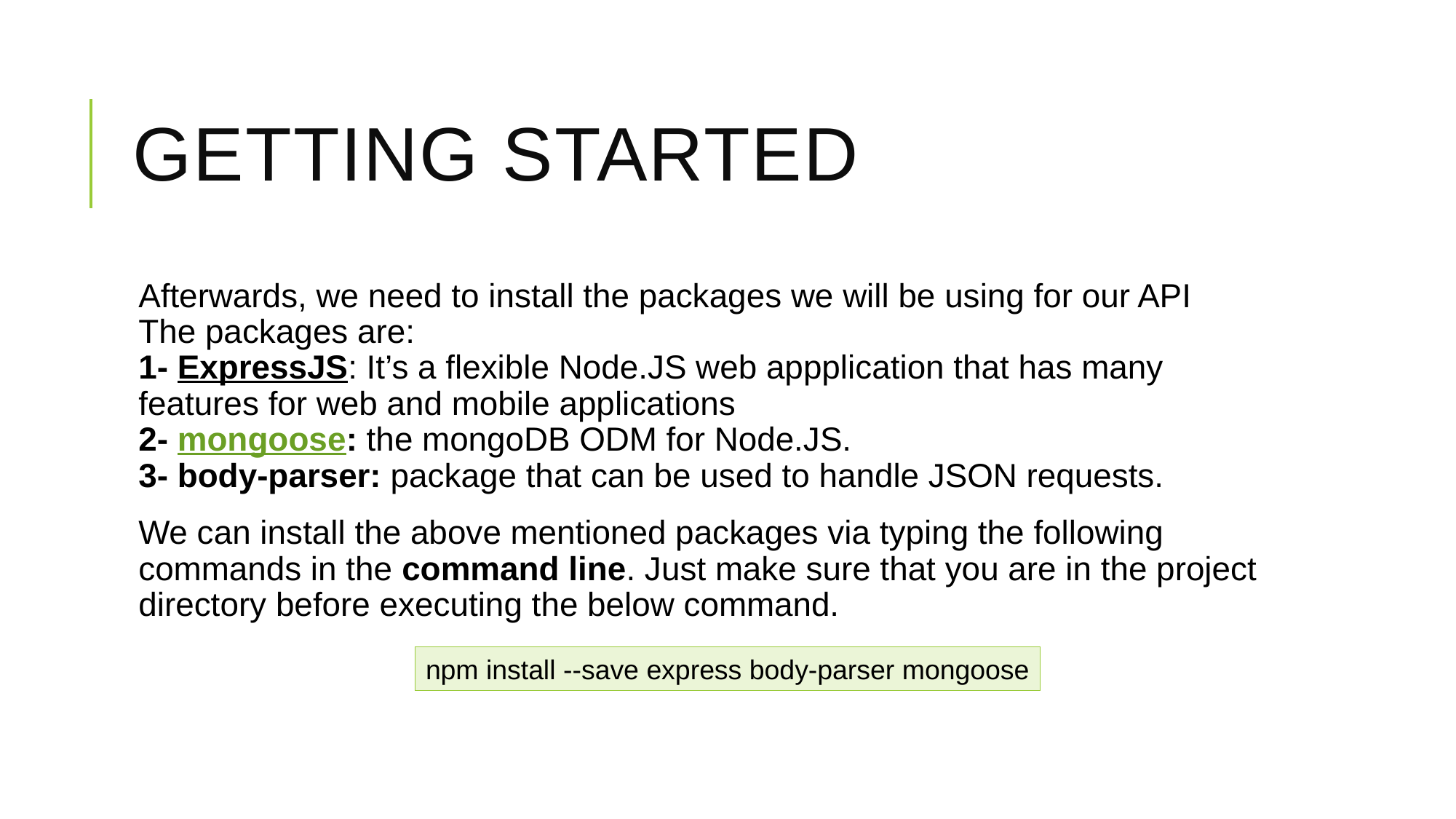

# Getting Started
Afterwards, we need to install the packages we will be using for our API
The packages are:
1- ExpressJS: It’s a flexible Node.JS web appplication that has many features for web and mobile applications
2- mongoose: the mongoDB ODM for Node.JS.
3- body-parser: package that can be used to handle JSON requests.
We can install the above mentioned packages via typing the following commands in the command line. Just make sure that you are in the project directory before executing the below command.
npm install --save express body-parser mongoose